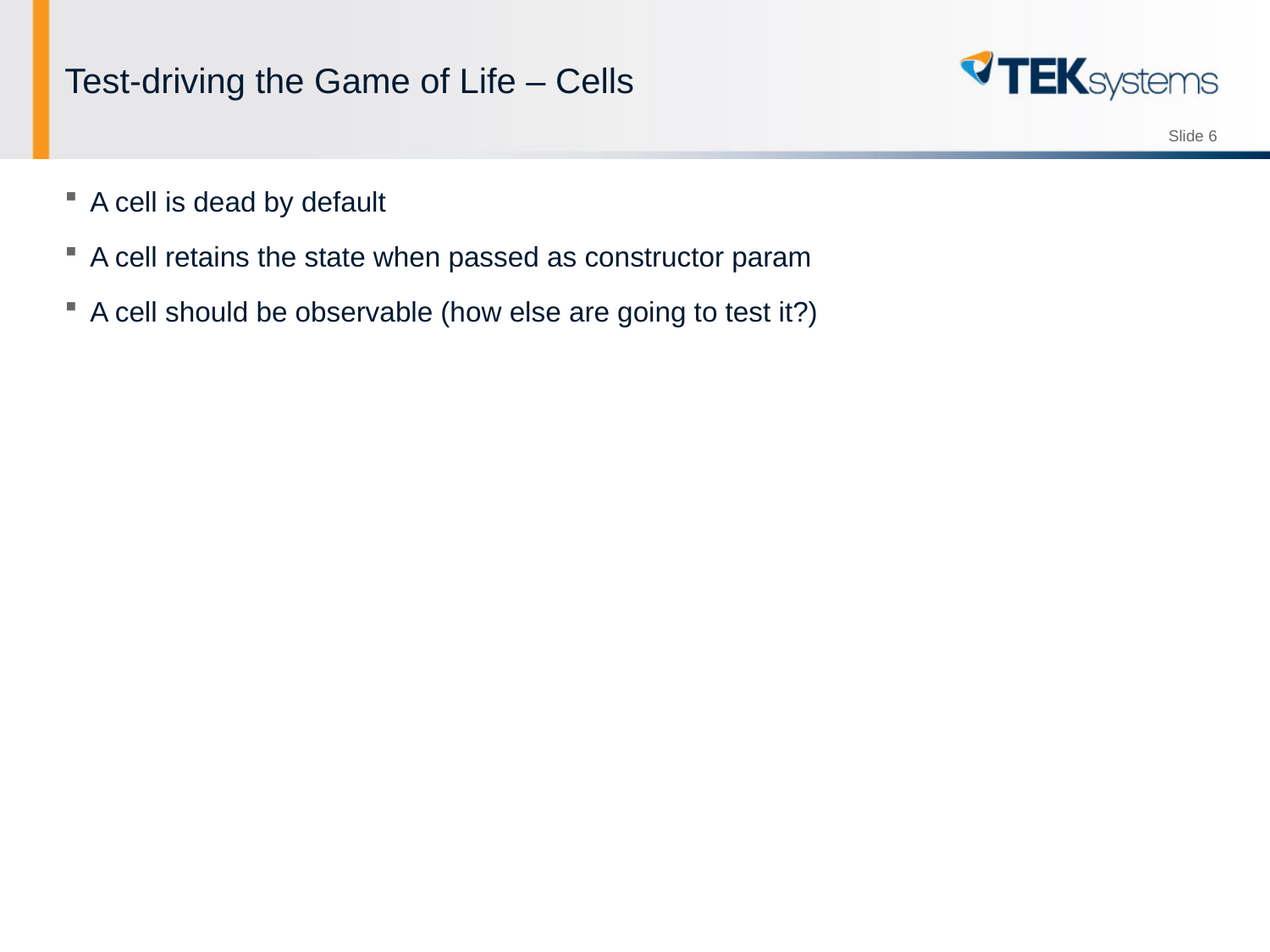

# Test-driving the Game of Life – Cells
A cell is dead by default
A cell retains the state when passed as constructor param
A cell should be observable (how else are going to test it?)